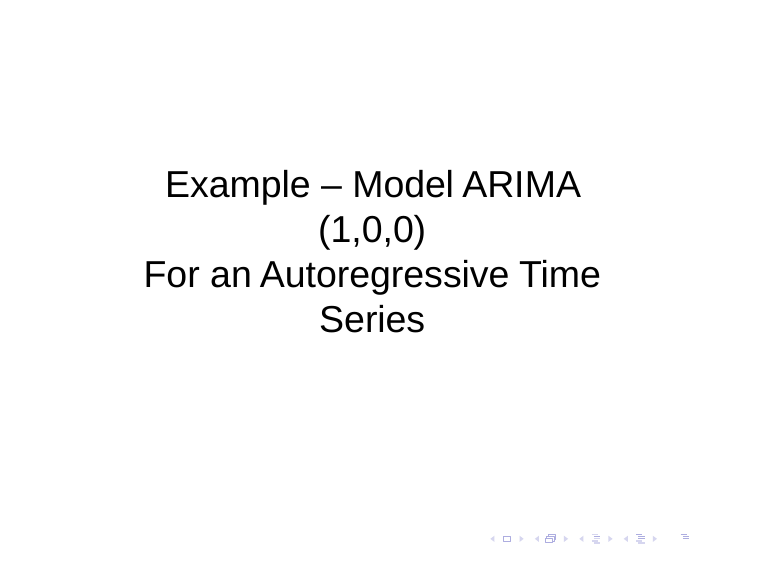

.

# Example – Model ARIMA (1,0,0) For an Autoregressive Time Series